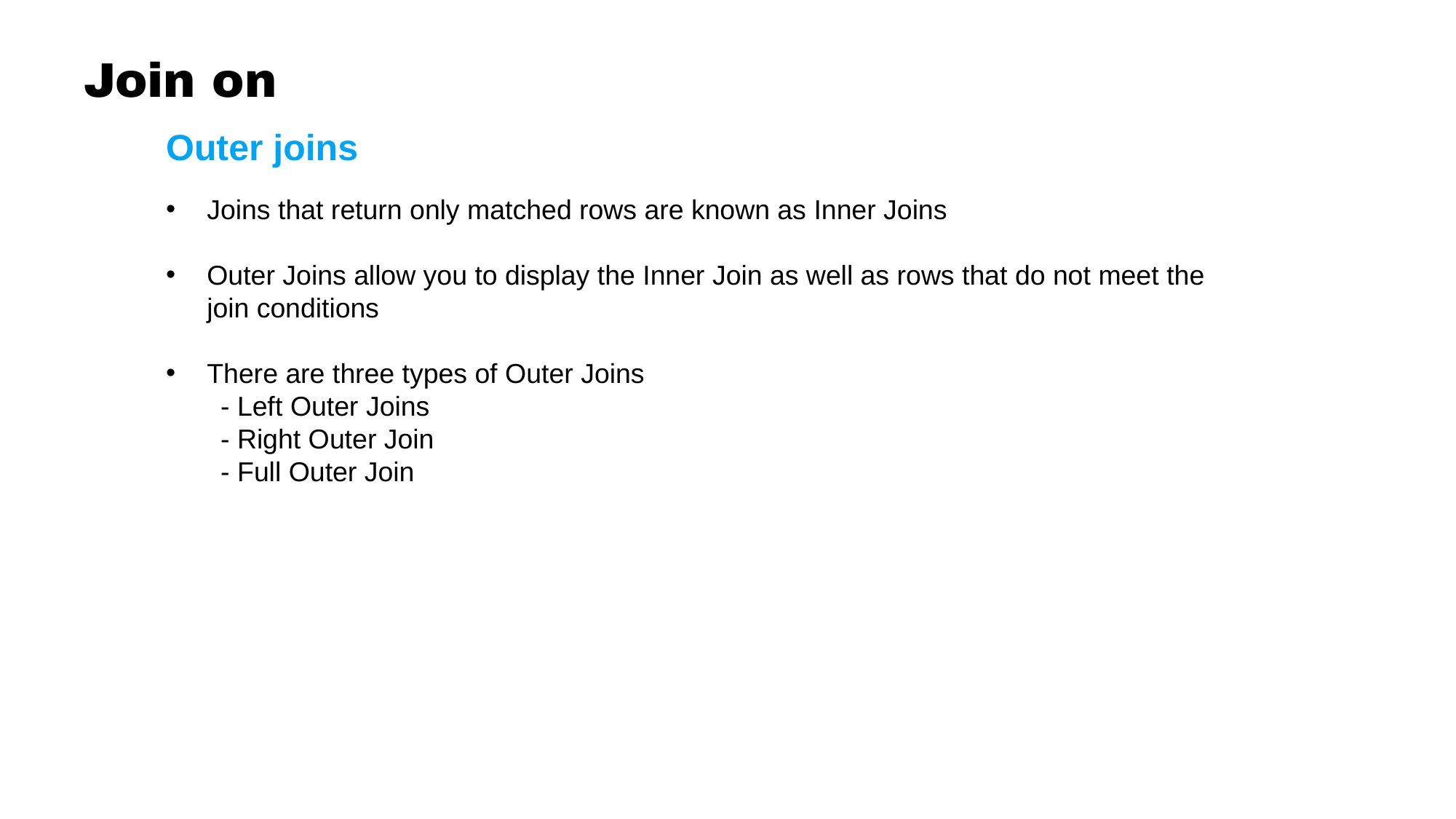

# Join on
Outer joins

Joins that return only matched rows are known as Inner Joins

Outer Joins allow you to display the Inner Join as well as rows that do not meet the join conditions

There are three types of Outer Joins
- Left Outer Joins
- Right Outer Join
- Full Outer Join